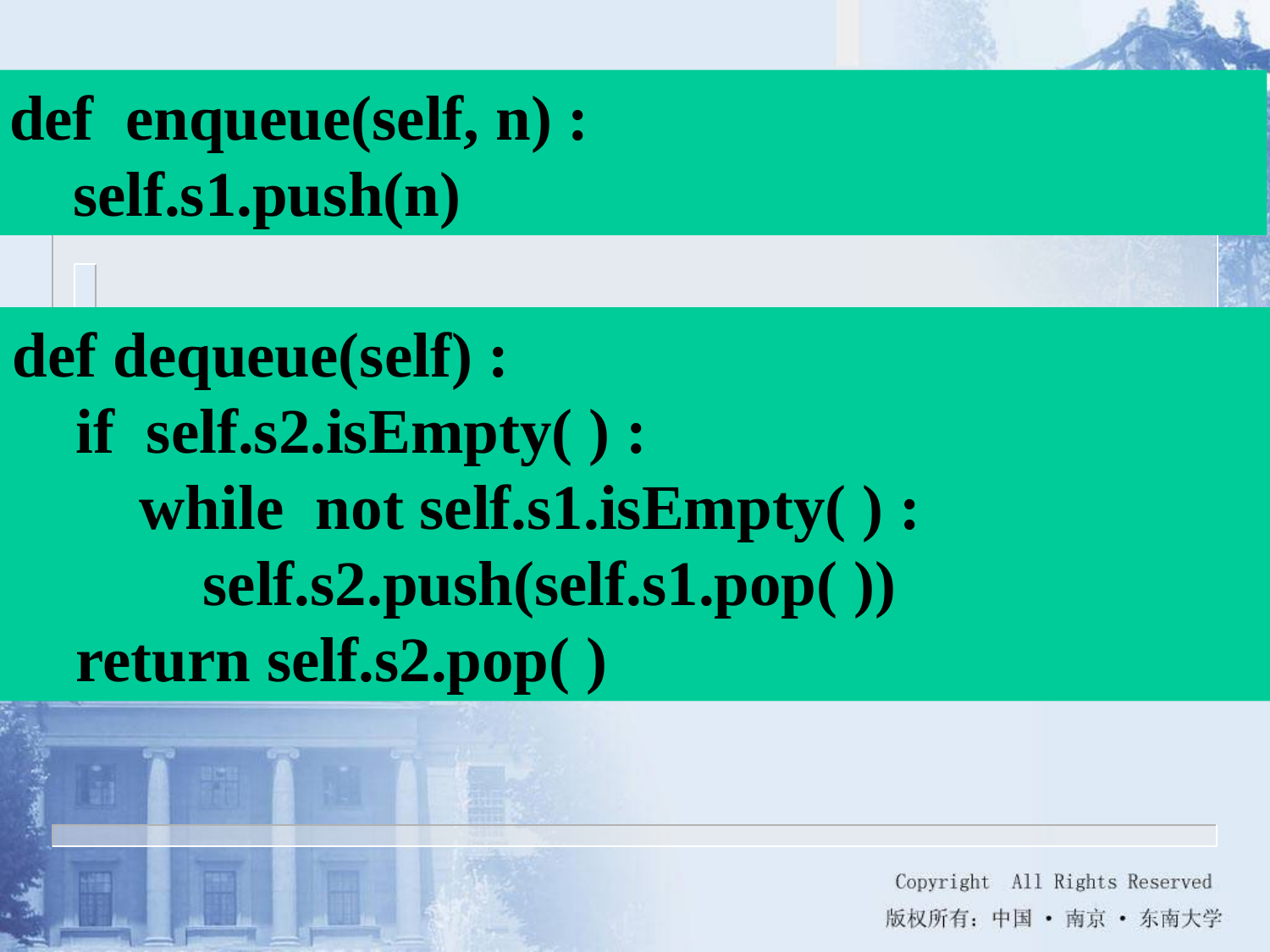

def  enqueue(self, n) :
    self.s1.push(n)
def dequeue(self) :
    if  self.s2.isEmpty( ) :
        while  not self.s1.isEmpty( ) :
            self.s2.push(self.s1.pop( ))
    return self.s2.pop( )